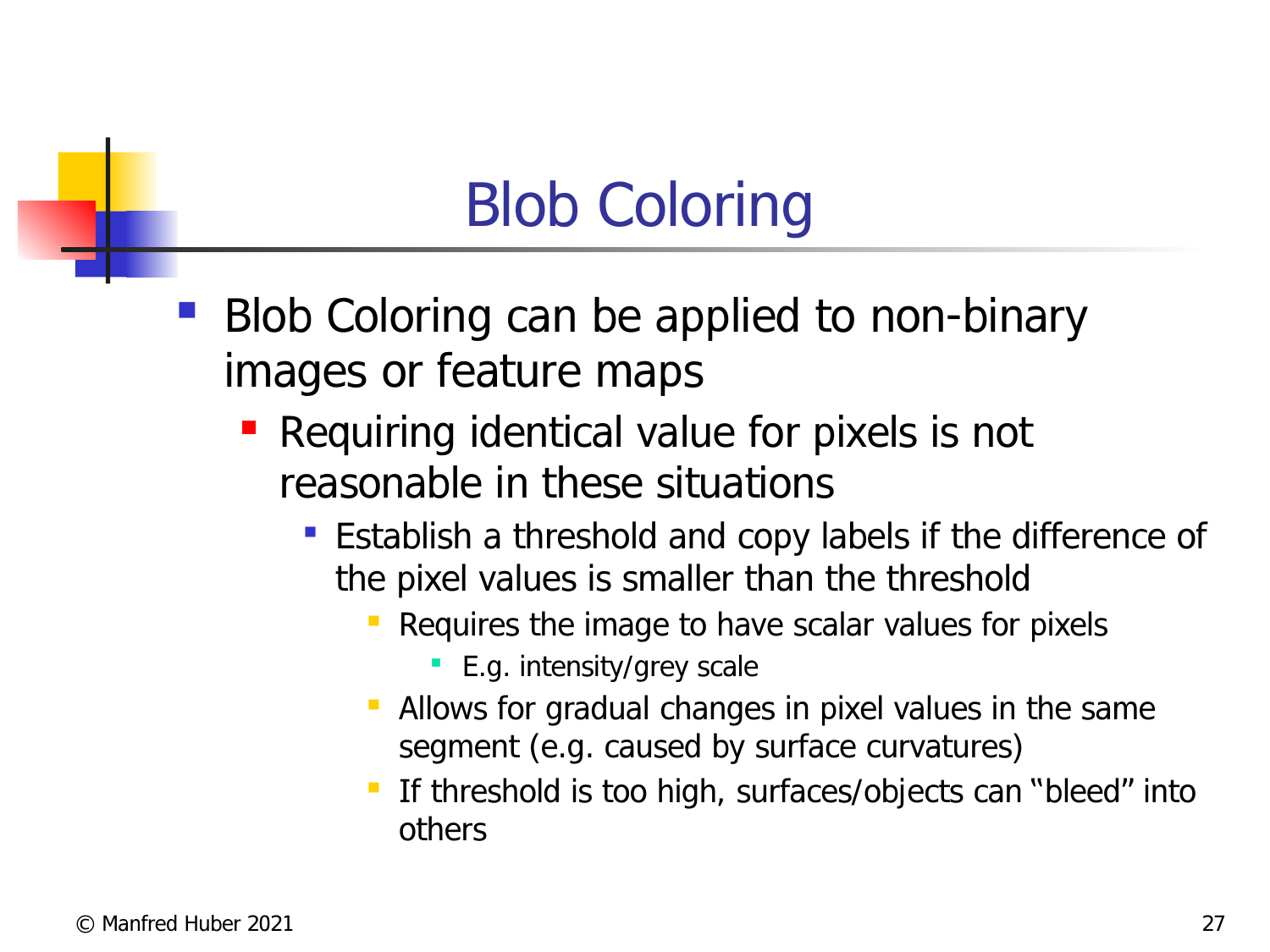

# Blob Coloring
Blob Coloring can be applied to non-binary images or feature maps
Requiring identical value for pixels is not reasonable in these situations
Establish a threshold and copy labels if the difference of the pixel values is smaller than the threshold
Requires the image to have scalar values for pixels
E.g. intensity/grey scale
Allows for gradual changes in pixel values in the same segment (e.g. caused by surface curvatures)
If threshold is too high, surfaces/objects can “bleed” into others

© Manfred Huber 2021
27